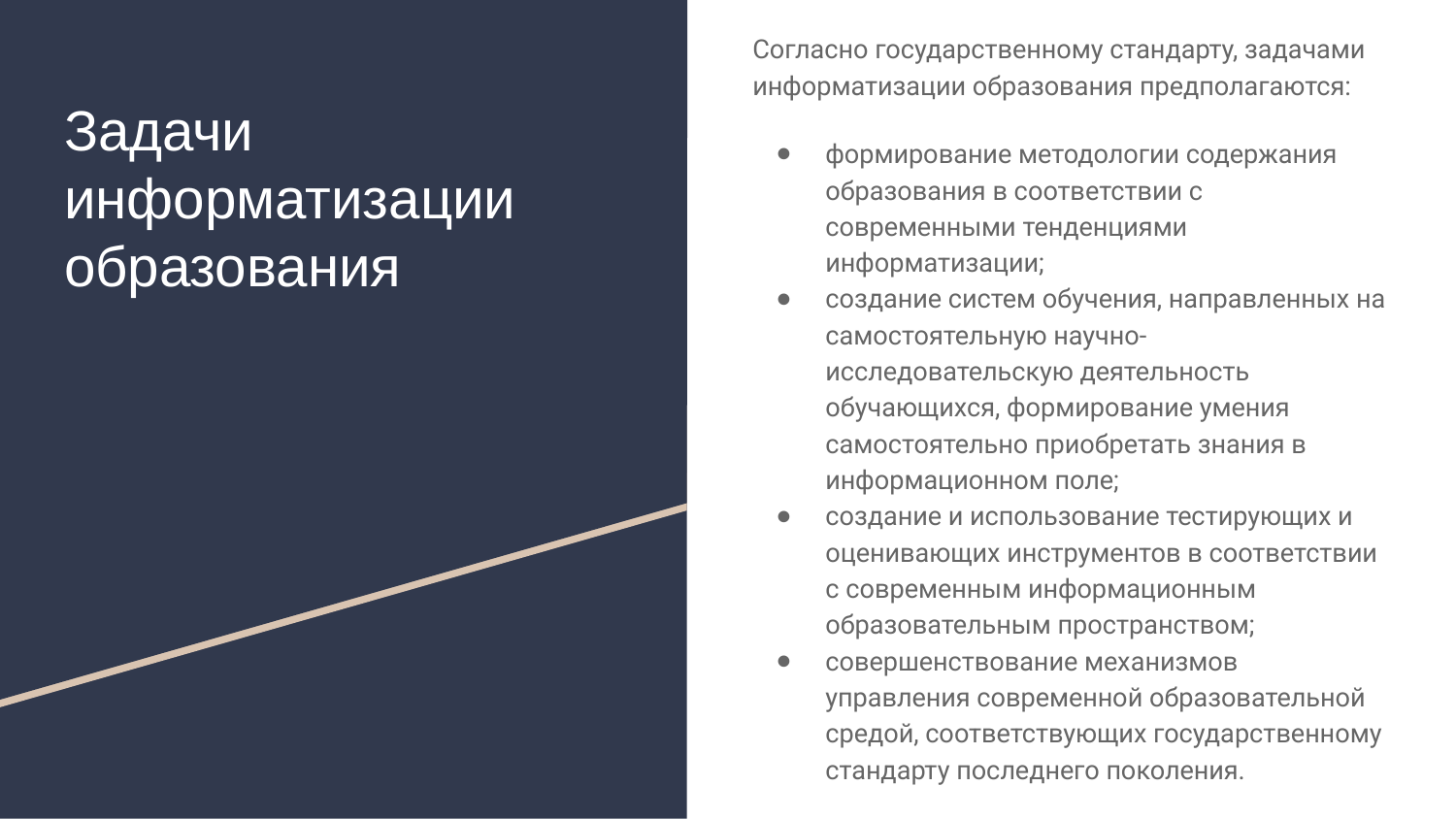

Согласно государственному стандарту, задачами информатизации образования предполагаются:
формирование методологии содержания образования в соответствии с современными тенденциями информатизации;
создание систем обучения, направленных на самостоятельную научно-исследовательскую деятельность обучающихся, формирование умения самостоятельно приобретать знания в информационном поле;
создание и использование тестирующих и оценивающих инструментов в соответствии с современным информационным образовательным пространством;
совершенствование механизмов управления современной образовательной средой, соответствующих государственному стандарту последнего поколения.

# Задачи информатизации
образования